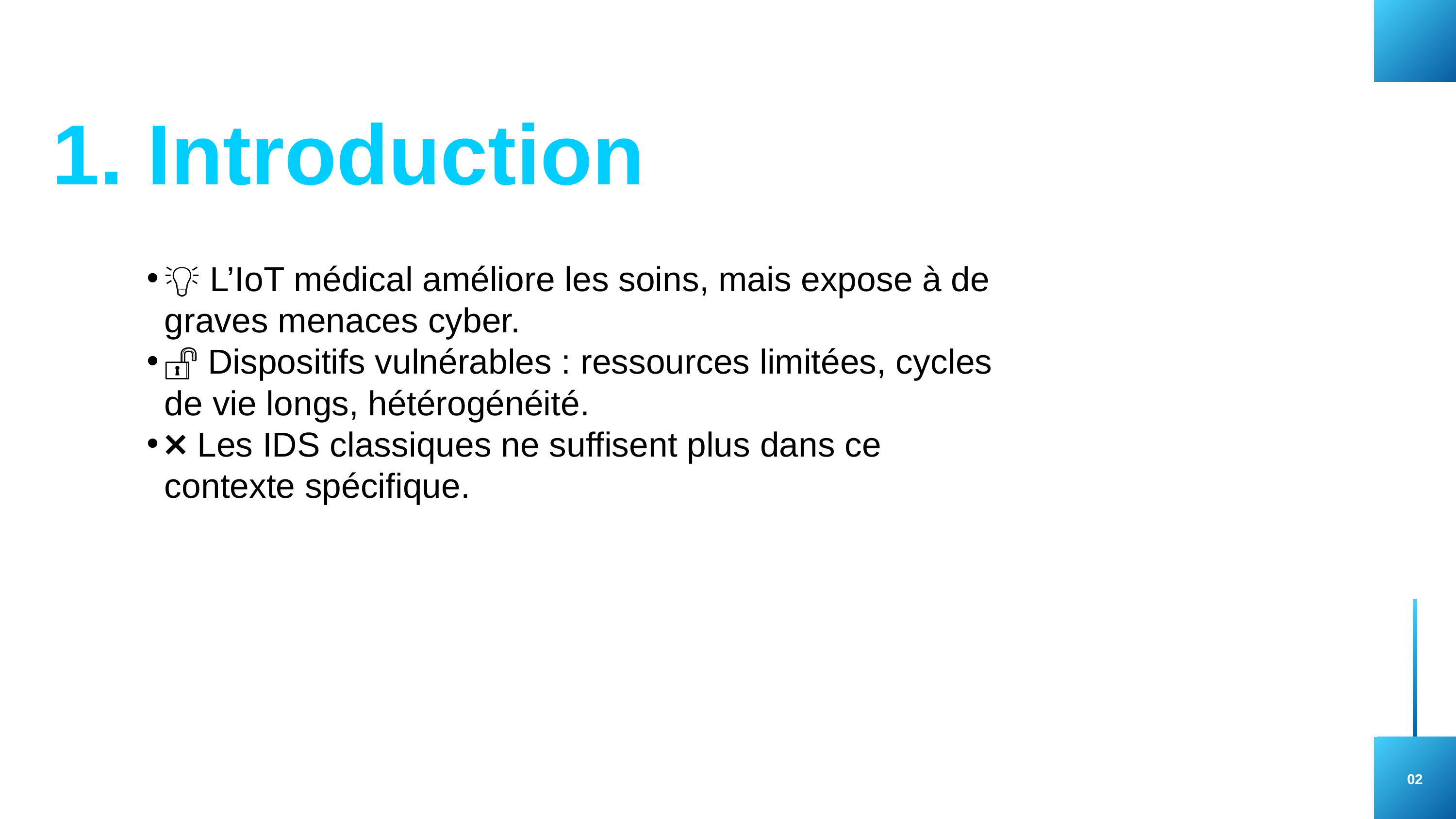

1. Introduction

💡 L’IoT médical améliore les soins, mais expose à de graves menaces cyber.
🔓 Dispositifs vulnérables : ressources limitées, cycles de vie longs, hétérogénéité.
❌ Les IDS classiques ne suffisent plus dans ce contexte spécifique.

02